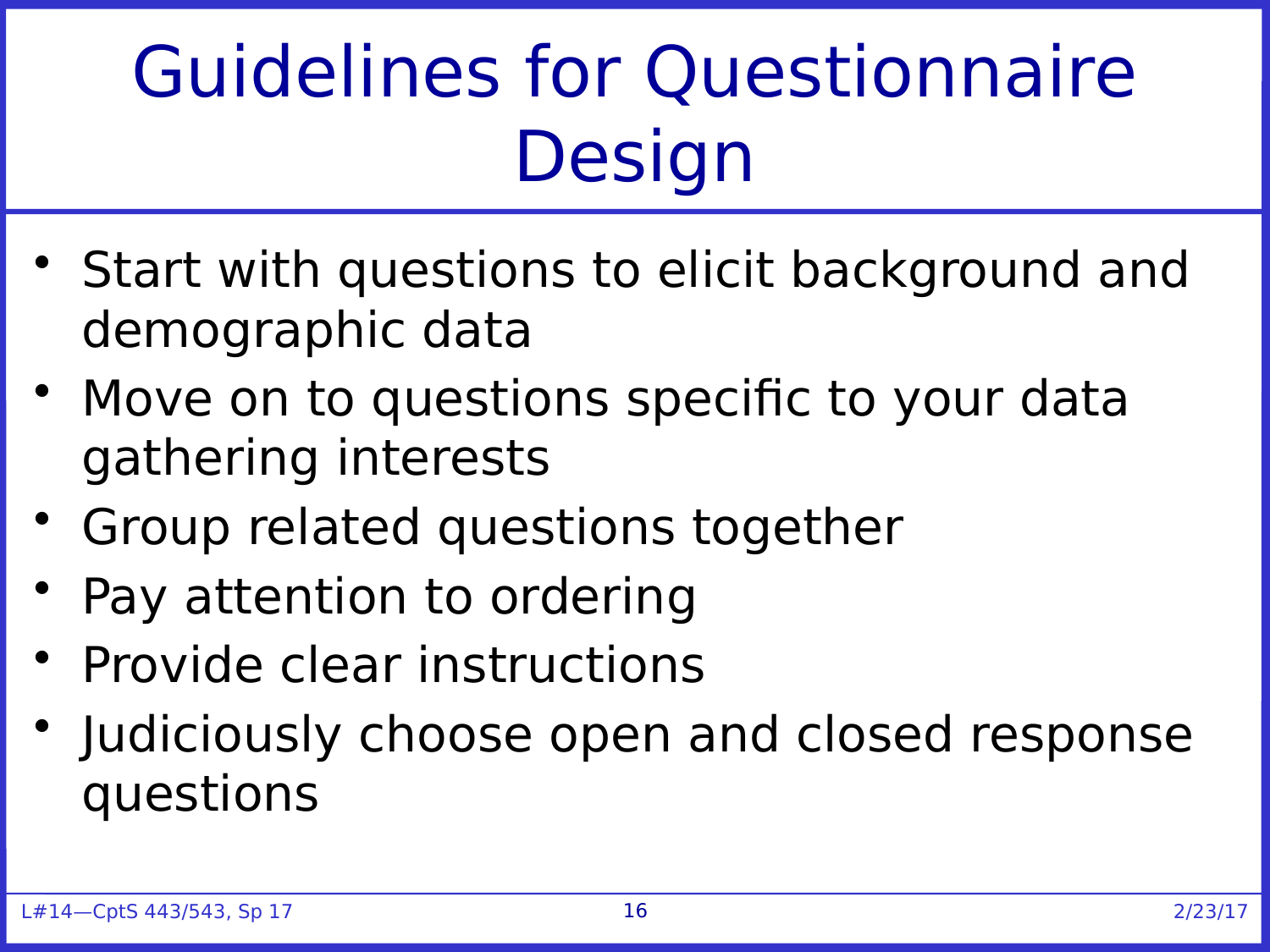

# Guidelines for Questionnaire Design
Start with questions to elicit background and demographic data
Move on to questions specific to your data gathering interests
Group related questions together
Pay attention to ordering
Provide clear instructions
Judiciously choose open and closed response questions
16